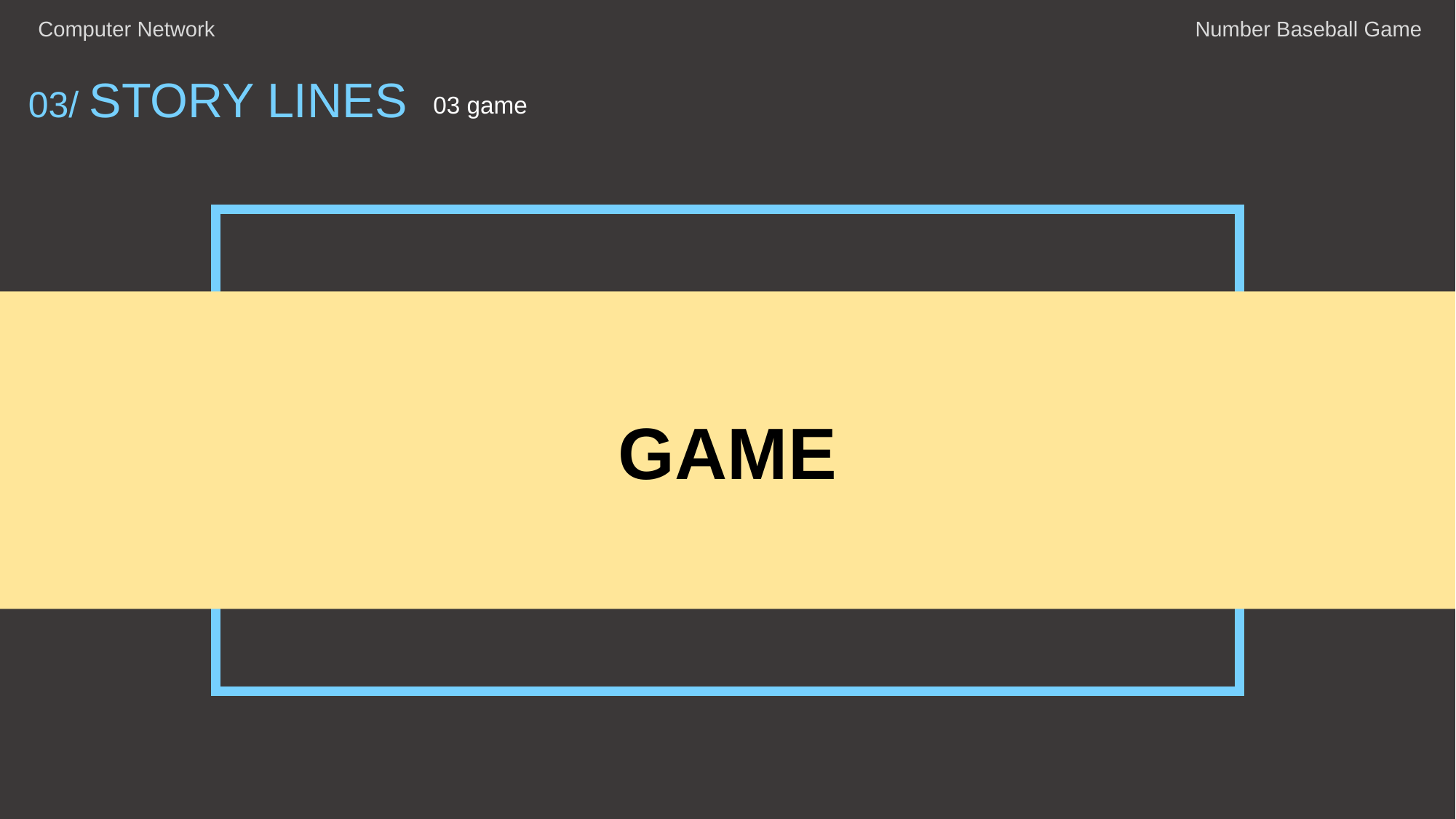

Computer Network
Number Baseball Game
03/ STORY LINES
03 game

GAME